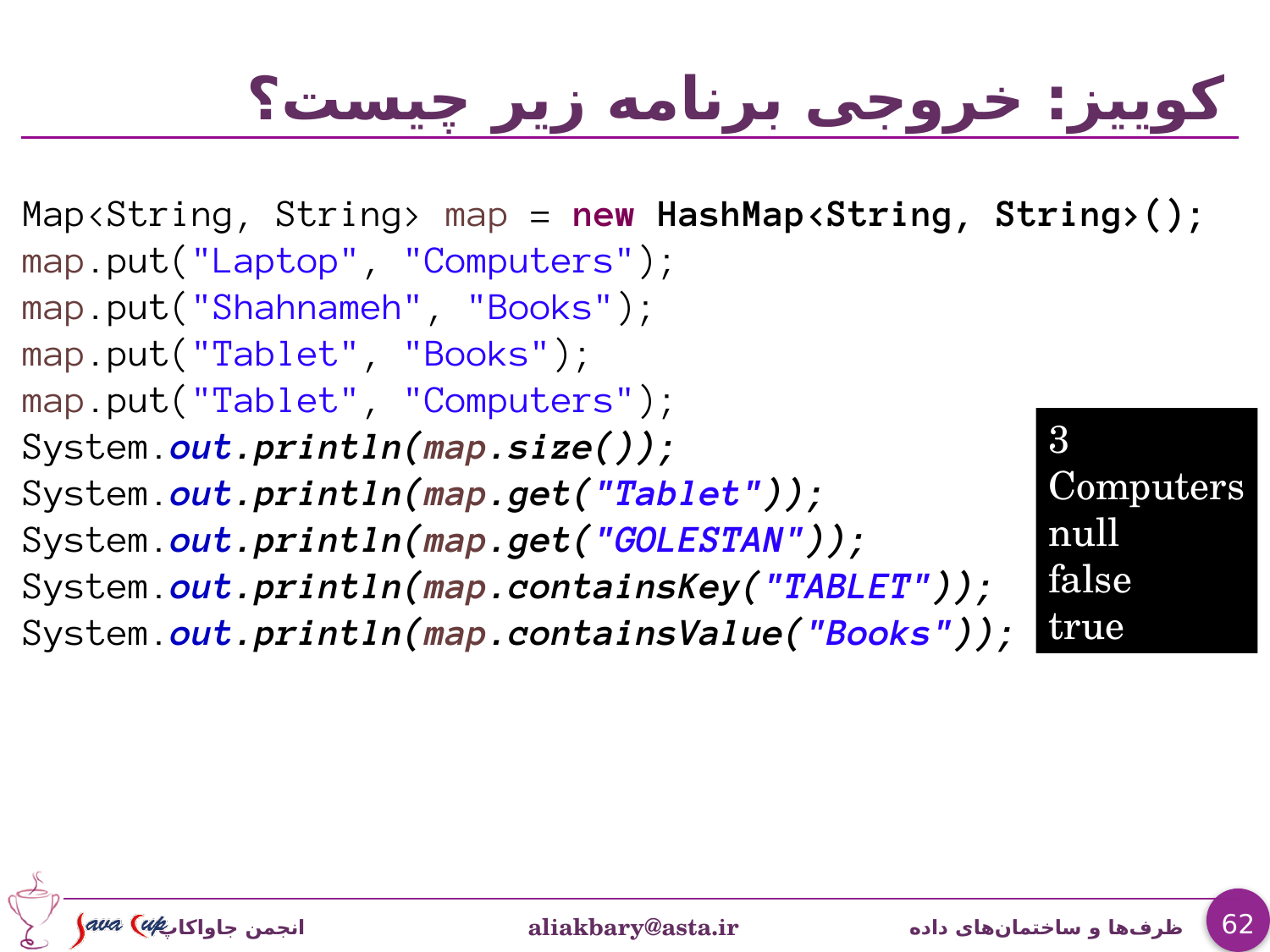

# کوییز: خروجی برنامه زیر چیست؟

Map<String, String> map = new HashMap<String, String>();
map.put("Laptop", "Computers");
map.put("Shahnameh", "Books");
map.put("Tablet", "Books");
map.put("Tablet", "Computers");
System.out.println(map.size());
System.out.println(map.get("Tablet"));
System.out.println(map.get("GOLESTAN"));
System.out.println(map.containsKey("TABLET"));
System.out.println(map.containsValue("Books"));
3
Computers
null
false
true